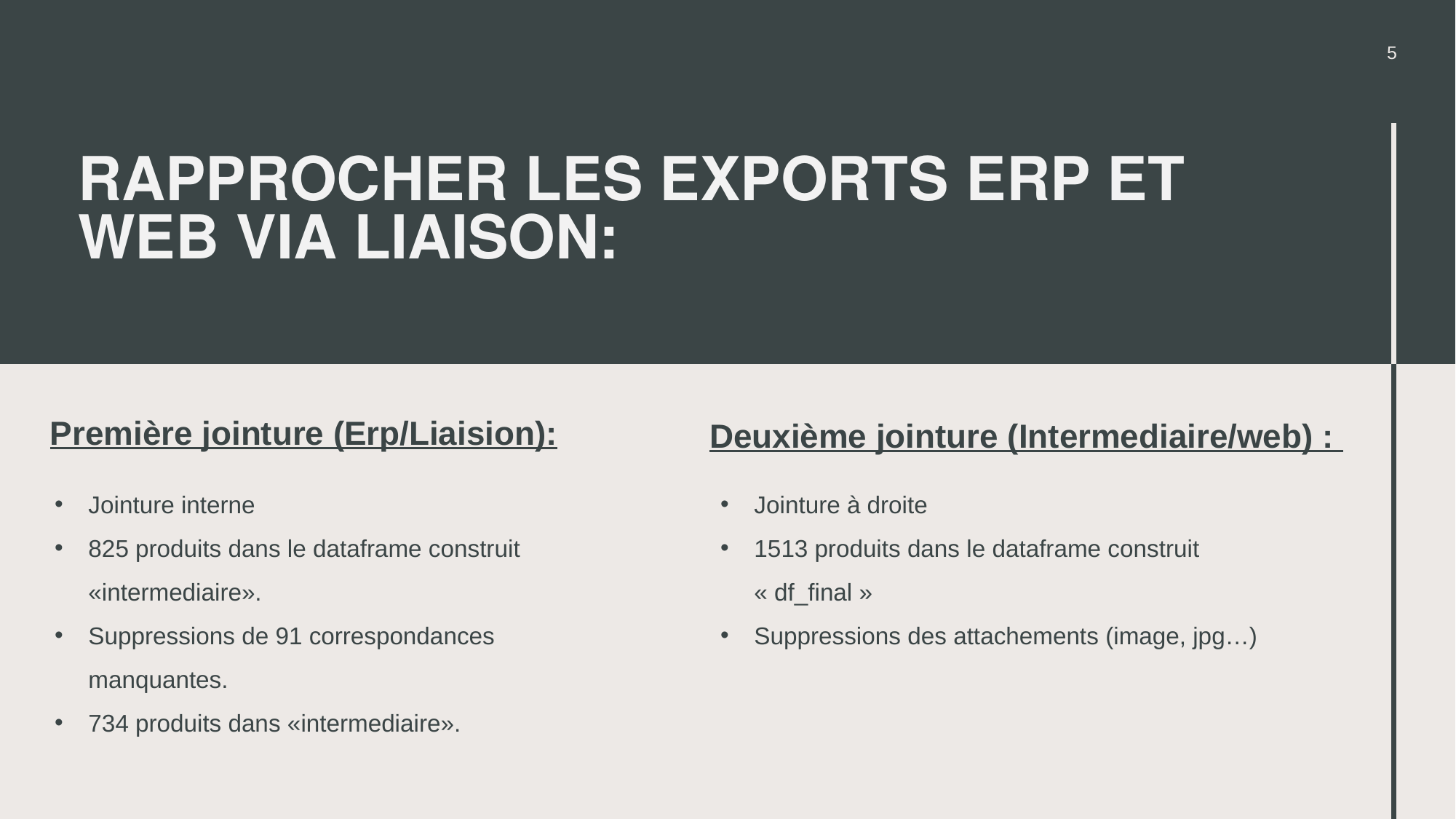

5
# Rapprocher les exports ERP et Web via Liaison:
Première jointure (Erp/Liaision):

Deuxième jointure (Intermediaire/web) :
Jointure interne
825 produits dans le dataframe construit «intermediaire».
Suppressions de 91 correspondances manquantes.
734 produits dans «intermediaire».
Jointure à droite
1513 produits dans le dataframe construit « df_final »
Suppressions des attachements (image, jpg…)